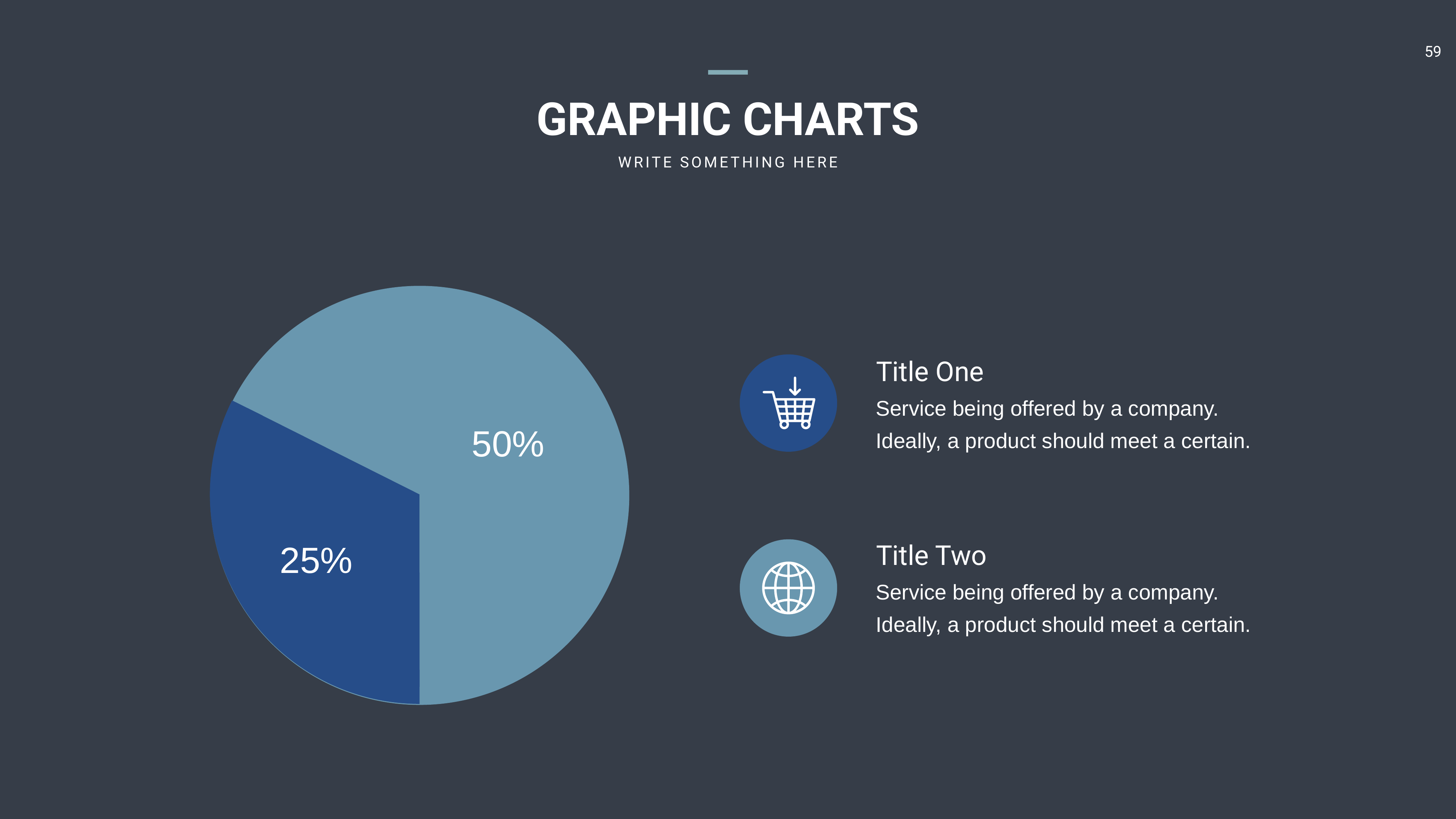

GRAPHIC CHARTS
WRITE SOMETHING HERE

50%
25%
Title One
Service being offered by a company. Ideally, a product should meet a certain.

Title Two
Service being offered by a company. Ideally, a product should meet a certain.